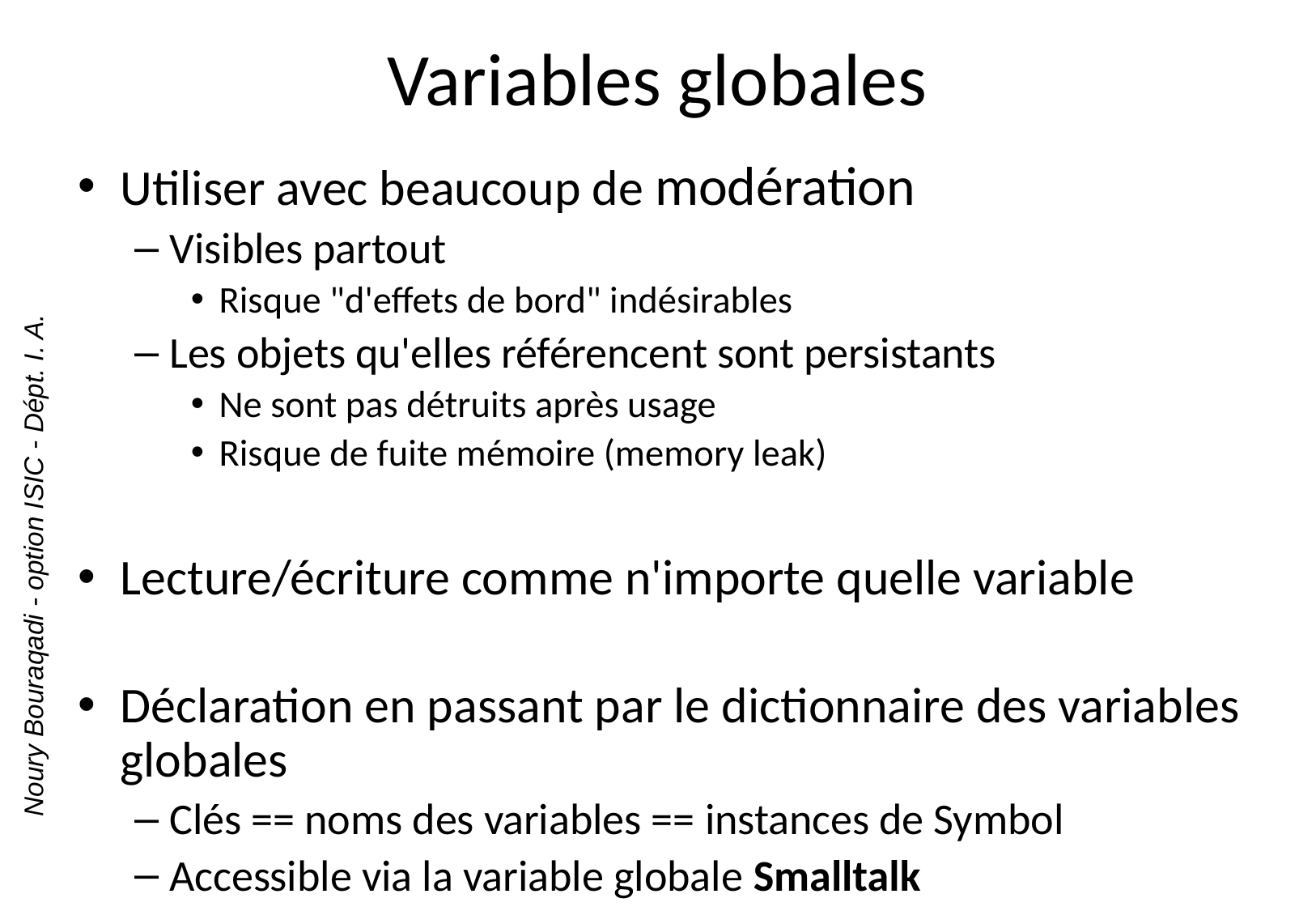

# Variables globales
Utiliser avec beaucoup de modération
Visibles partout
Risque "d'effets de bord" indésirables
Les objets qu'elles référencent sont persistants
Ne sont pas détruits après usage
Risque de fuite mémoire (memory leak)

Lecture/écriture comme n'importe quelle variable

Déclaration en passant par le dictionnaire des variables globales
Clés == noms des variables == instances de Symbol
Accessible via la variable globale Smalltalk